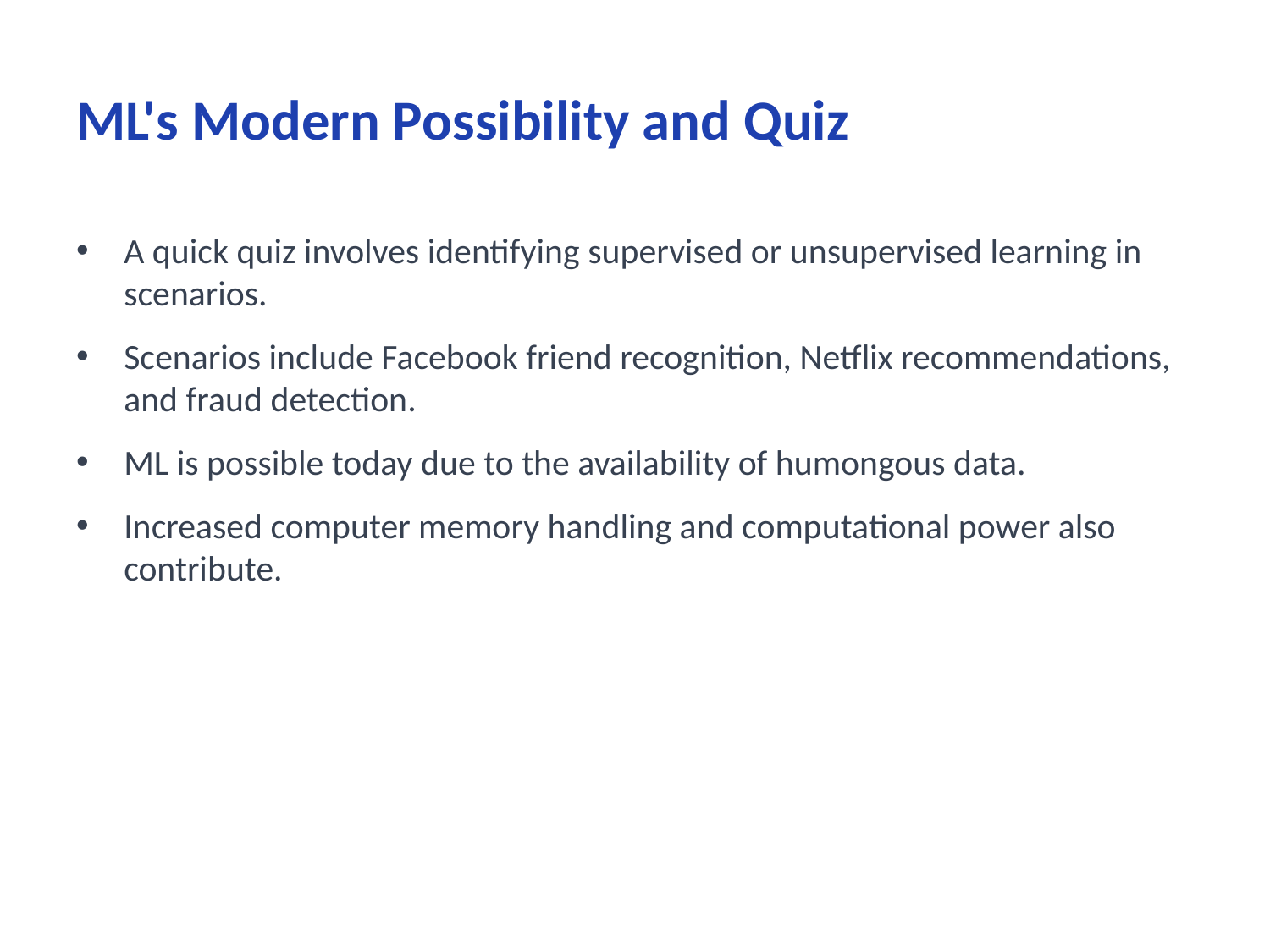

# ML's Modern Possibility and Quiz
A quick quiz involves identifying supervised or unsupervised learning in scenarios.
Scenarios include Facebook friend recognition, Netflix recommendations, and fraud detection.
ML is possible today due to the availability of humongous data.
Increased computer memory handling and computational power also contribute.